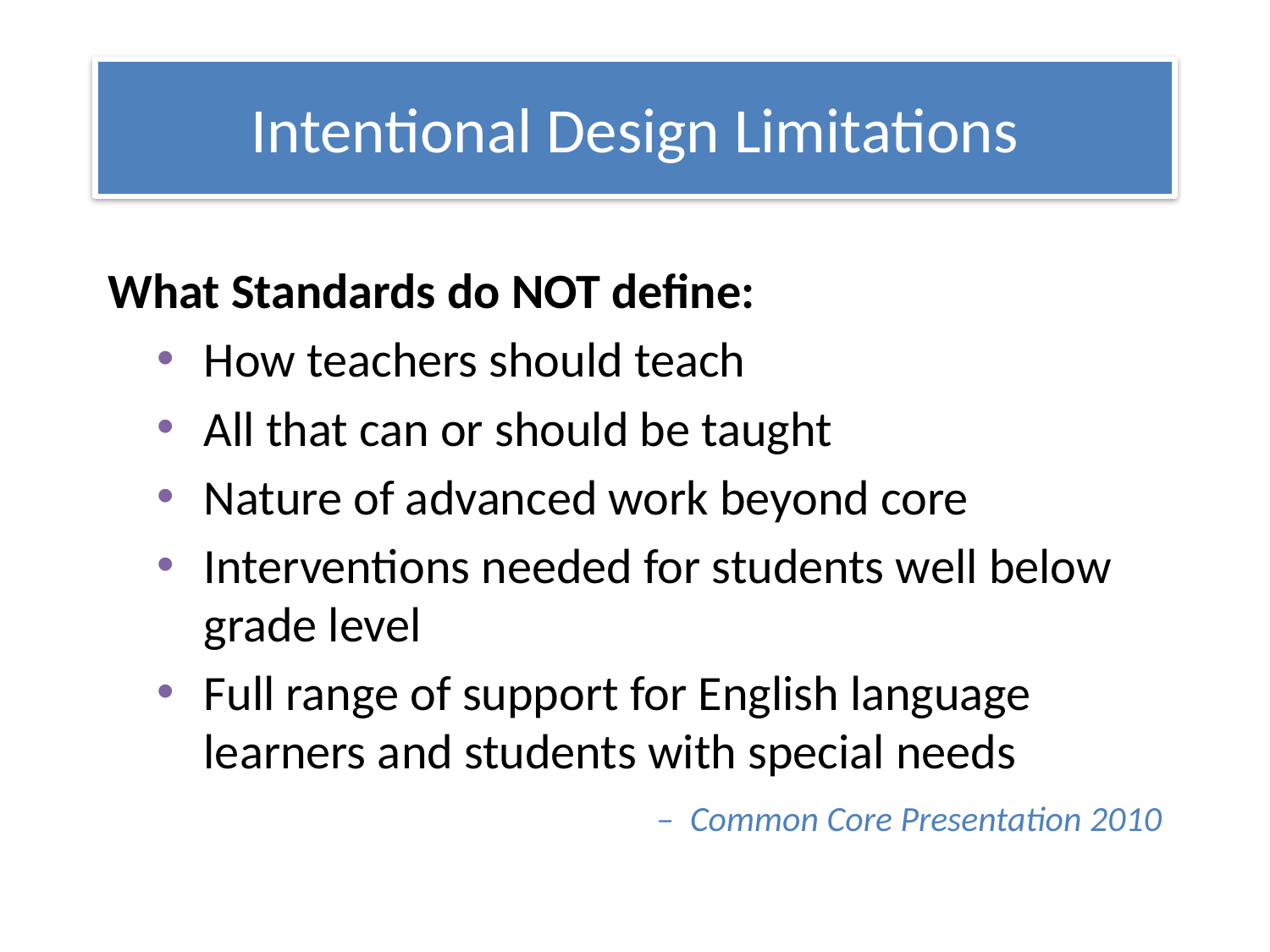

Intentional Design Limitations
What Standards do NOT define:
How teachers should teach
All that can or should be taught
Nature of advanced work beyond core
Interventions needed for students well below grade level
Full range of support for English language learners and students with special needs
–  Common Core Presentation 2010